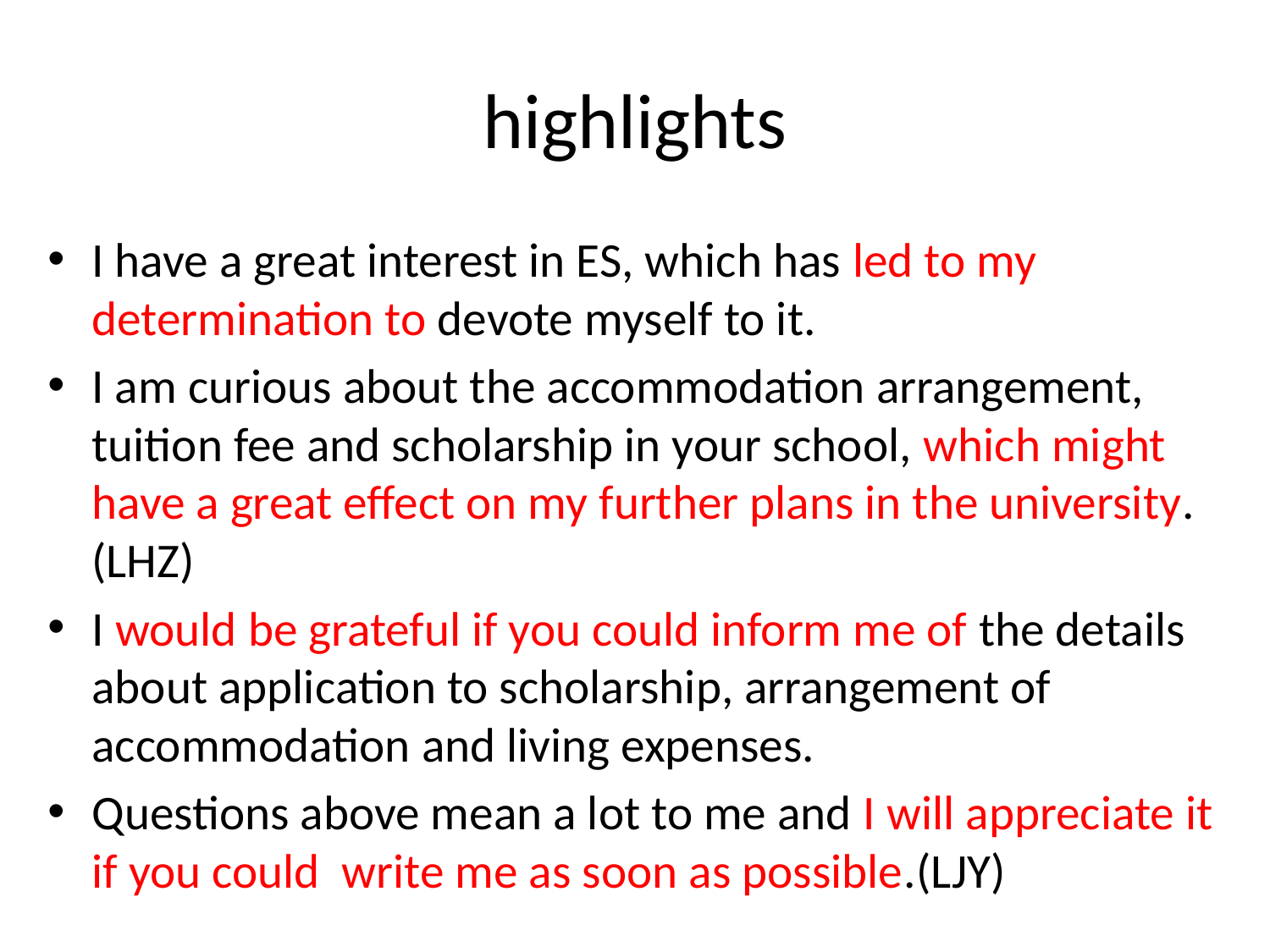

# highlights
I have a great interest in ES, which has led to my determination to devote myself to it.
I am curious about the accommodation arrangement, tuition fee and scholarship in your school, which might have a great effect on my further plans in the university.(LHZ)
I would be grateful if you could inform me of the details about application to scholarship, arrangement of accommodation and living expenses.
Questions above mean a lot to me and I will appreciate it if you could  write me as soon as possible.(LJY)